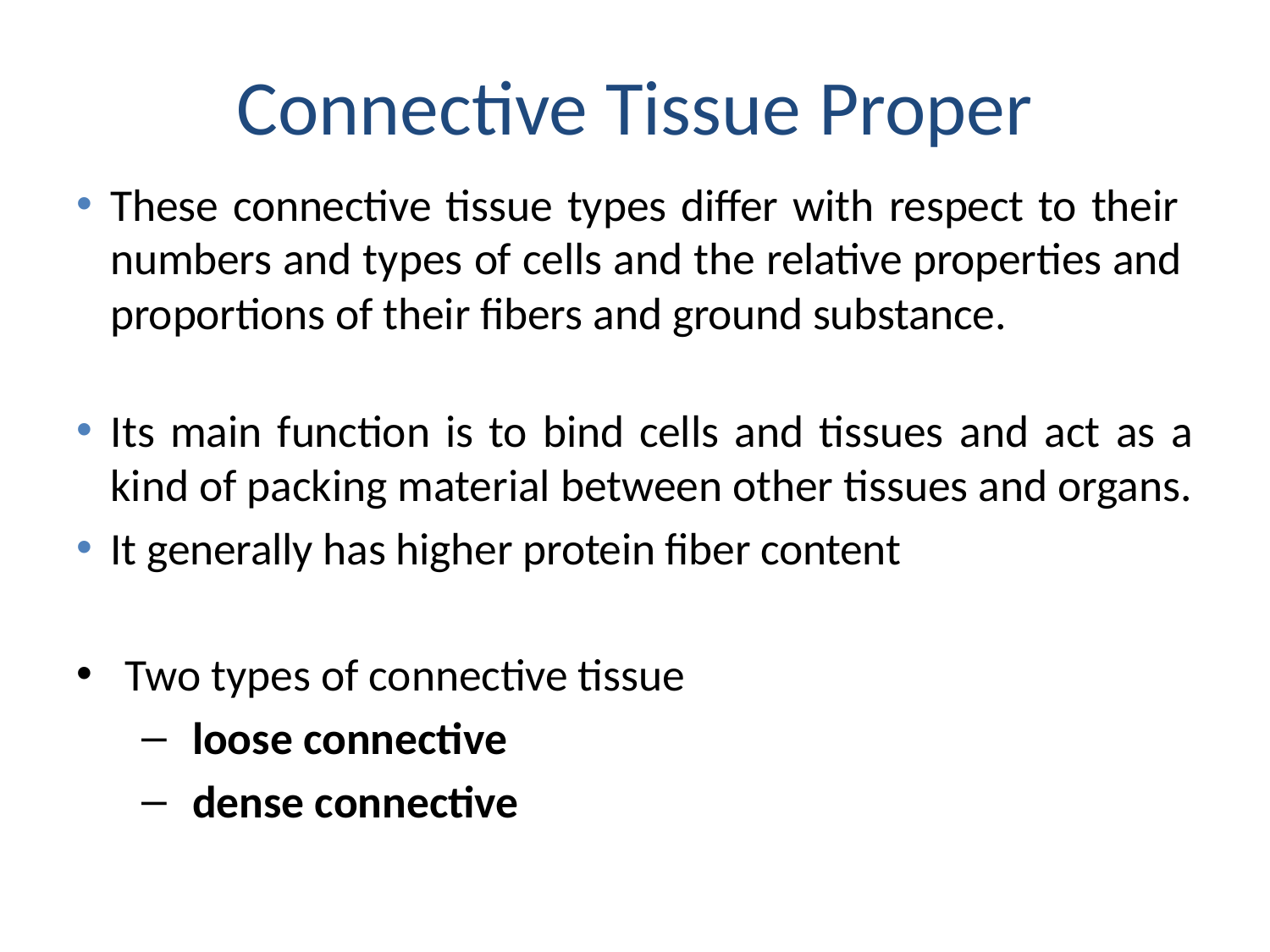

# Connective Tissue Proper
These connective tissue types differ with respect to their  numbers and types of cells and the relative properties and  proportions of their fibers and ground substance.

Its main function is to bind cells and tissues and act as a kind of packing material between other tissues and organs.
It generally has higher protein fiber content

Two types of connective tissue
 loose connective
 dense connective